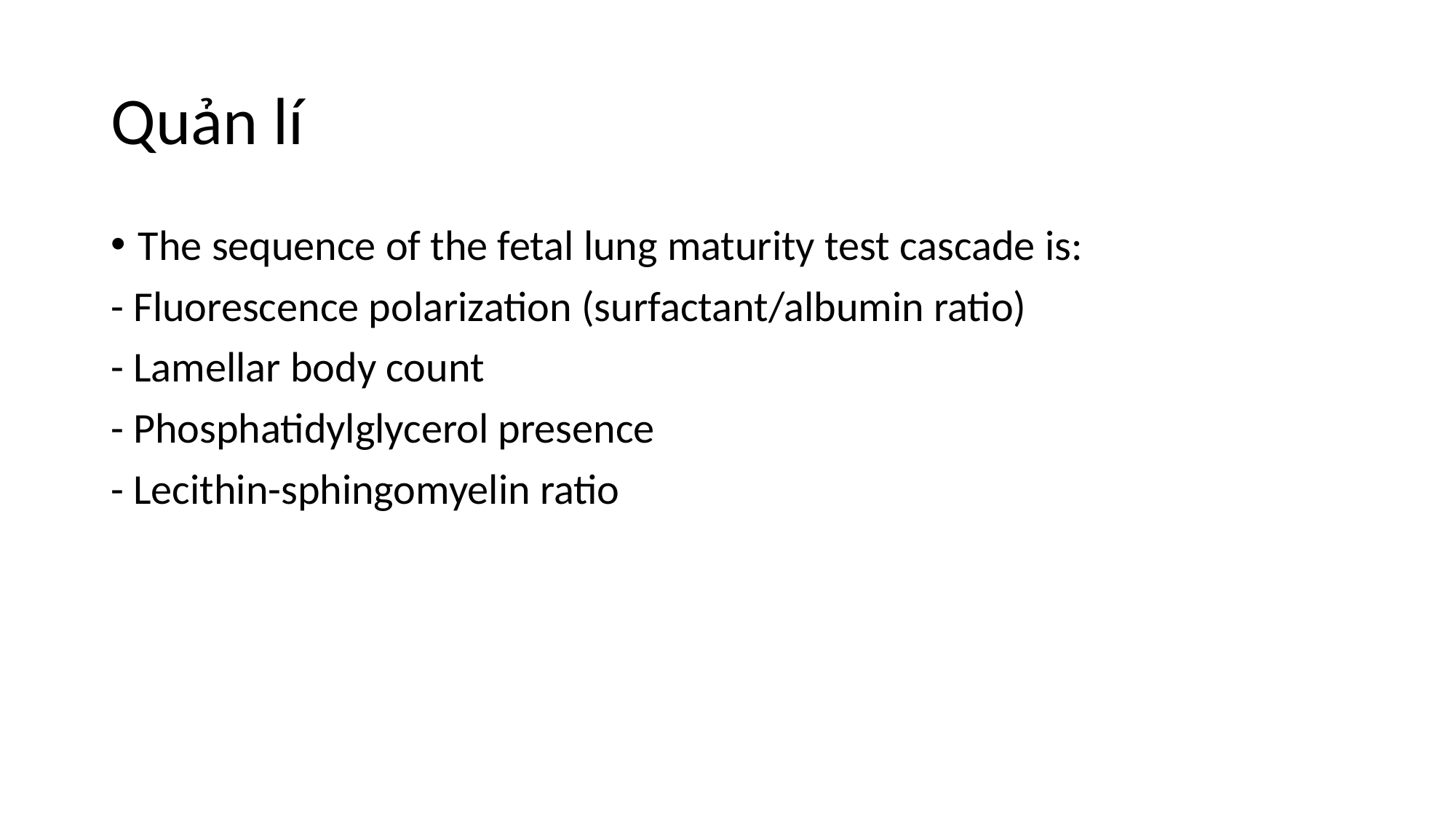

# Quản lí
The sequence of the fetal lung maturity test cascade is:
- Fluorescence polarization (surfactant/albumin ratio)
- Lamellar body count
- Phosphatidylglycerol presence
- Lecithin-sphingomyelin ratio